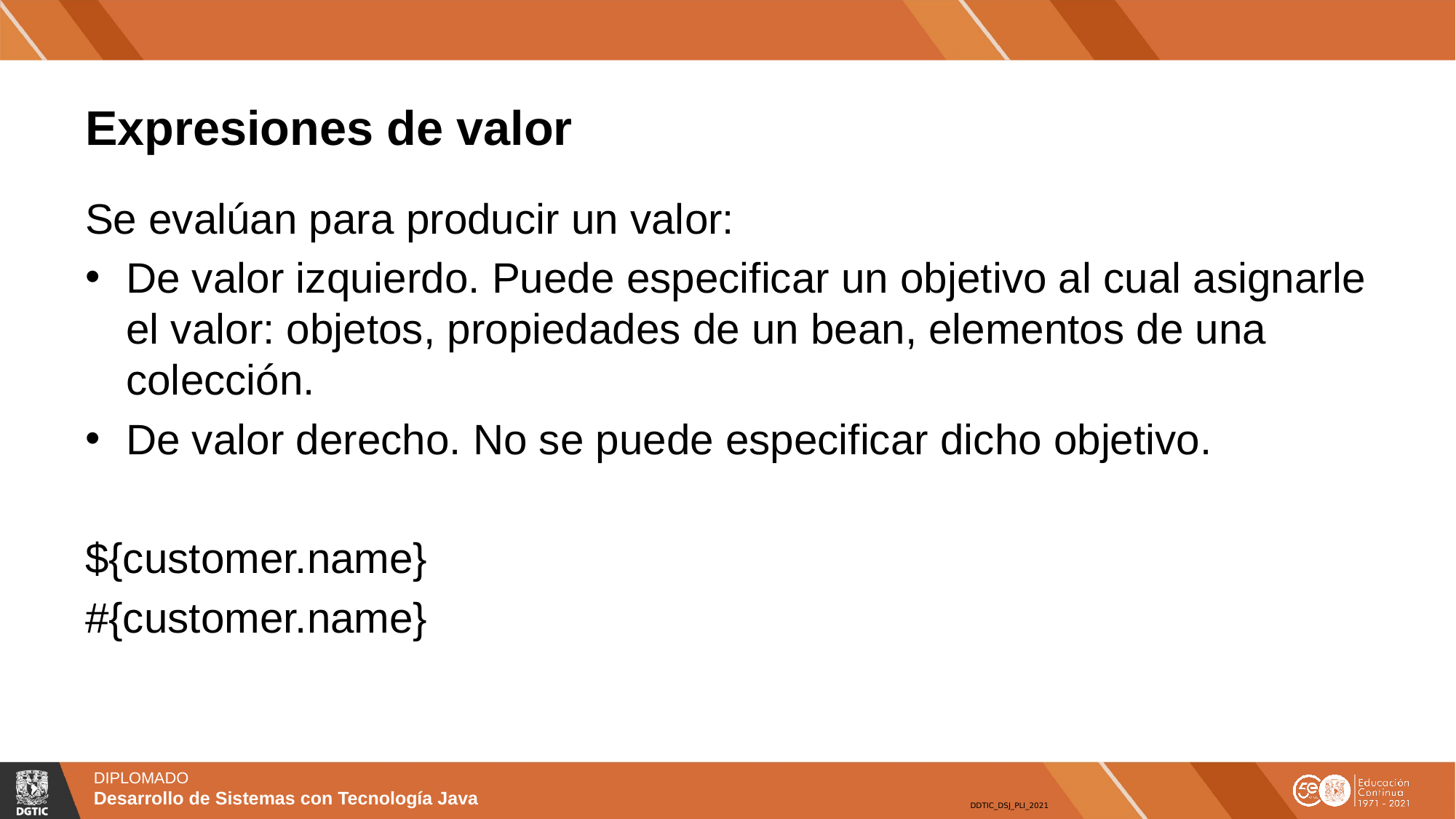

Expresiones de valor
# Se evalúan para producir un valor:
De valor izquierdo. Puede especificar un objetivo al cual asignarle el valor: objetos, propiedades de un bean, elementos de una colección.
De valor derecho. No se puede especificar dicho objetivo.

${customer.name}
#{customer.name}